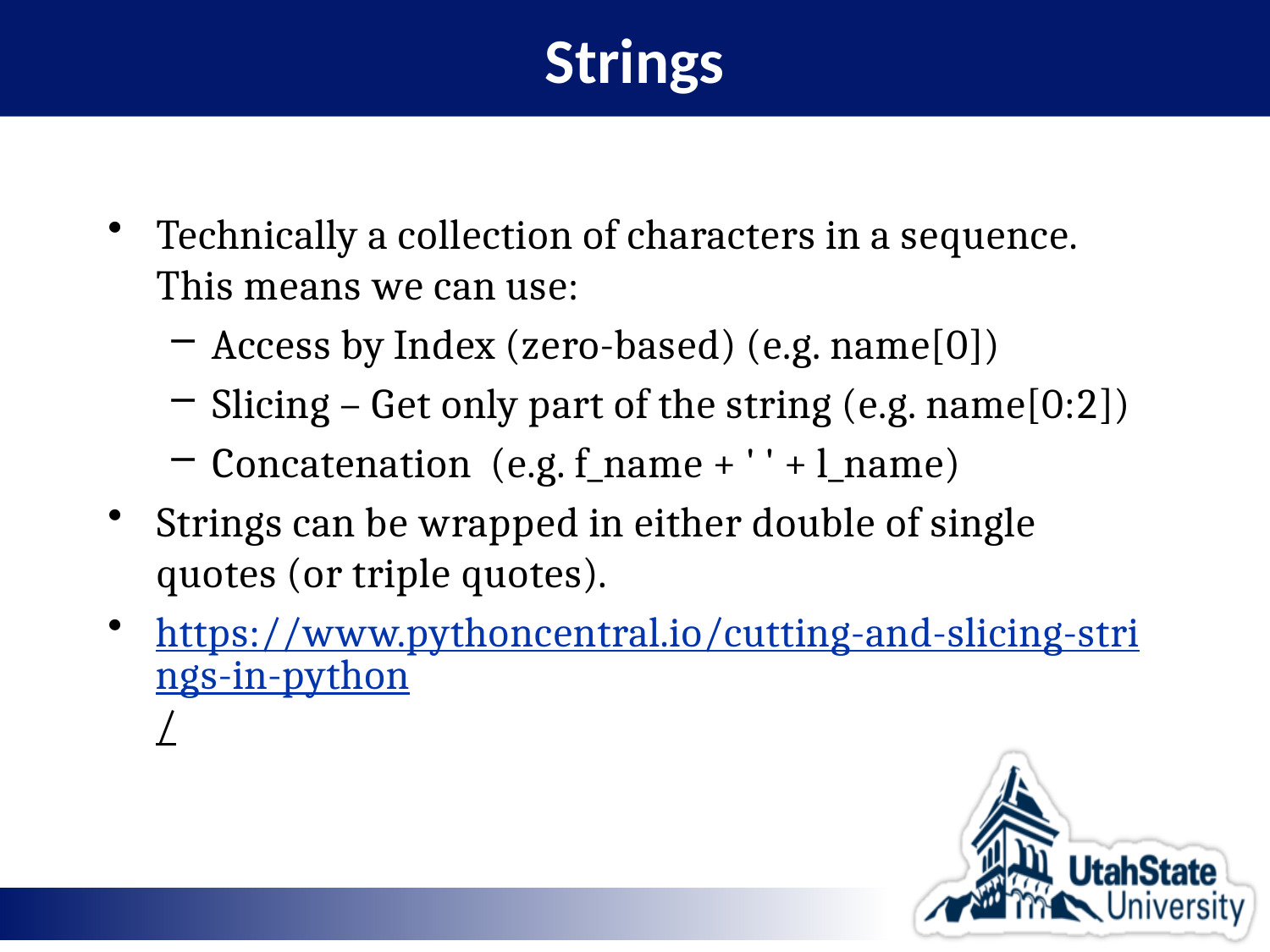

# Strings
Technically a collection of characters in a sequence. This means we can use:
Access by Index (zero-based) (e.g. name[0])
Slicing – Get only part of the string (e.g. name[0:2])
Concatenation  (e.g. f_name + ' ' + l_name)
Strings can be wrapped in either double of single quotes (or triple quotes).
https://www.pythoncentral.io/cutting-and-slicing-strings-in-python/